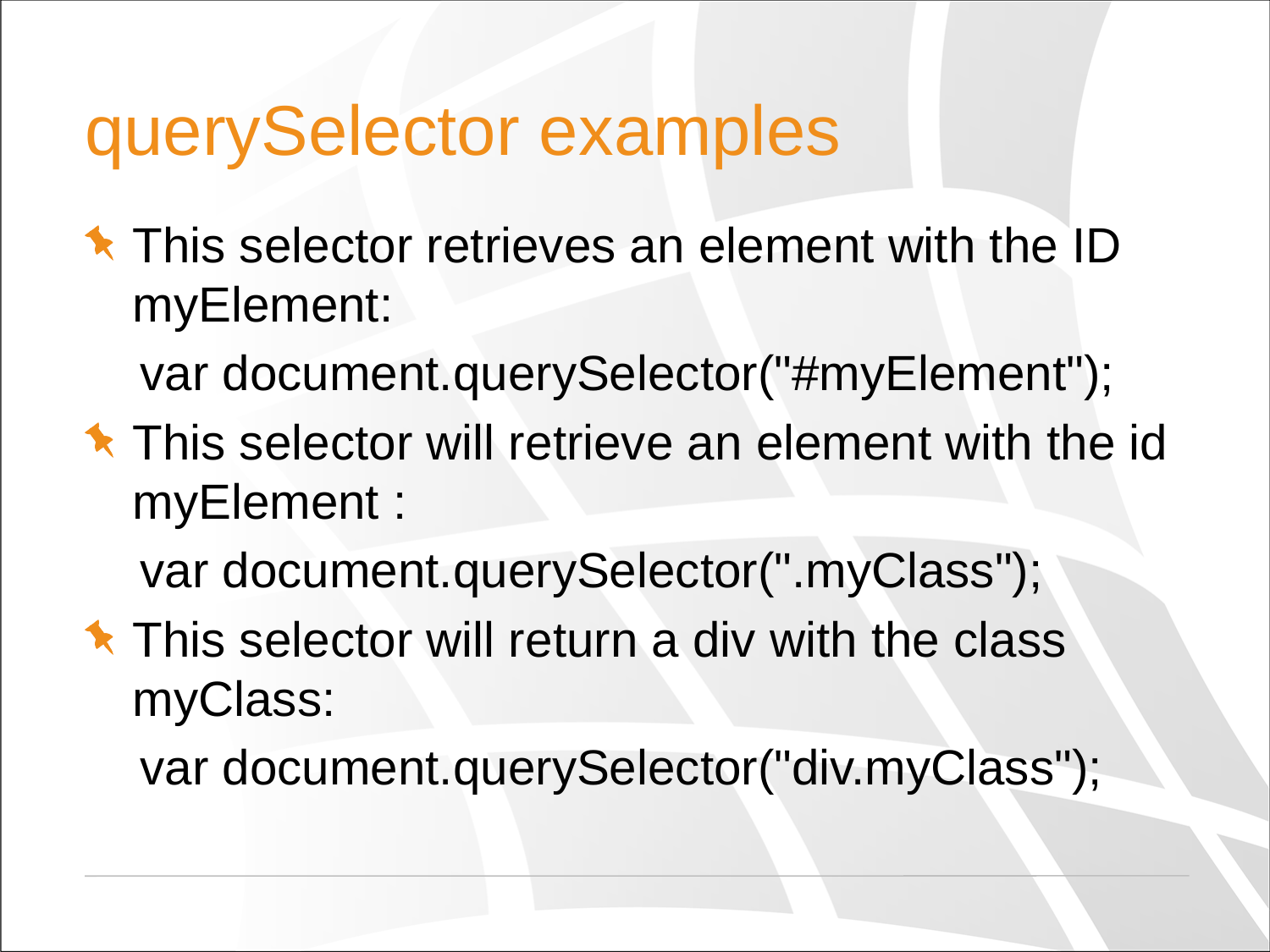

# querySelector examples
This selector retrieves an element with the ID myElement:
    var document.querySelector("#myElement");
This selector will retrieve an element with the id myElement :
    var document.querySelector(".myClass");
This selector will return a div with the class myClass:
    var document.querySelector("div.myClass");